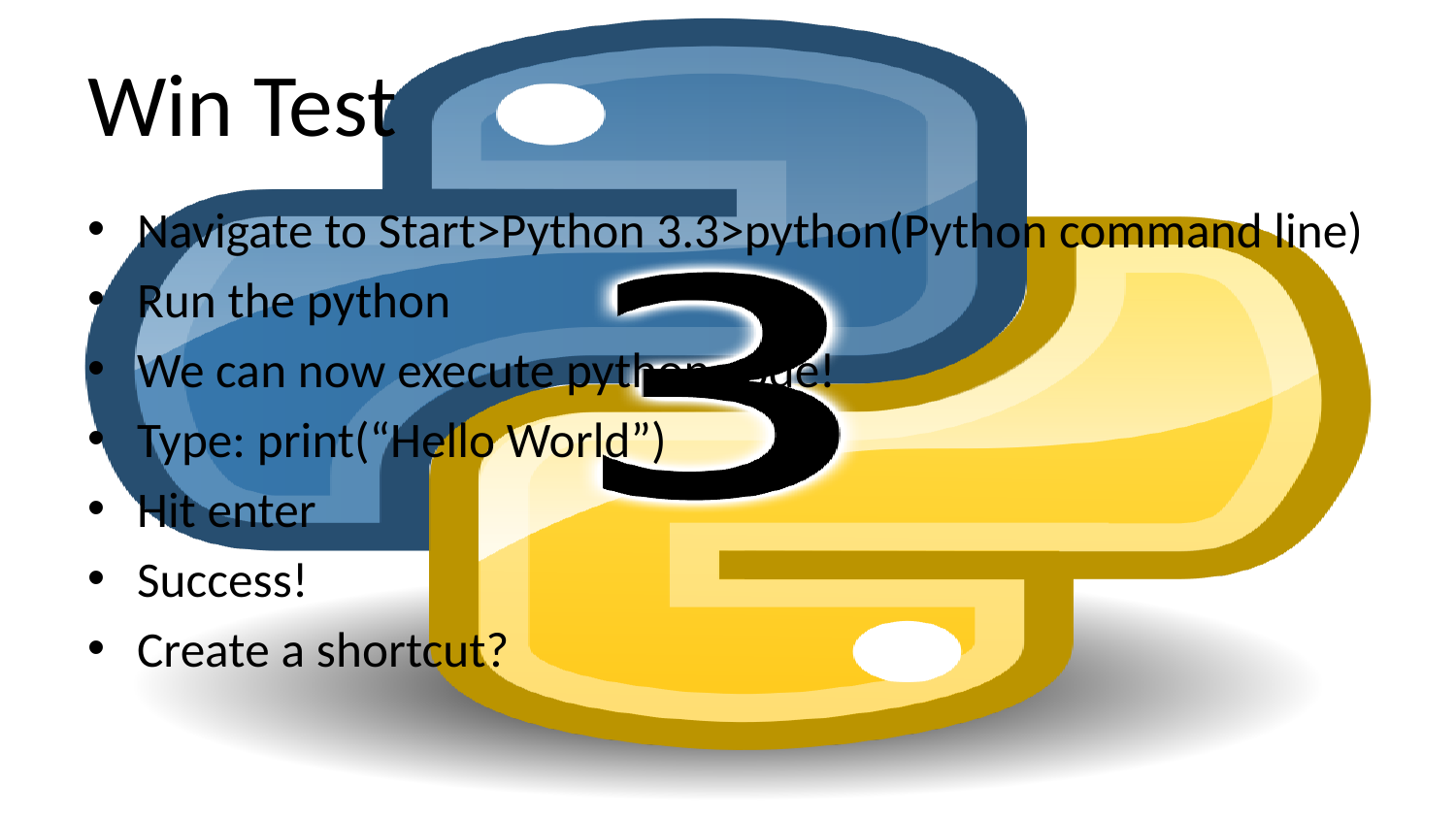

# Win Test
Navigate to Start>Python 3.3>python(Python command line)
Run the python
We can now execute python code!
Type: print(“Hello World”)
Hit enter
Success!
Create a shortcut?